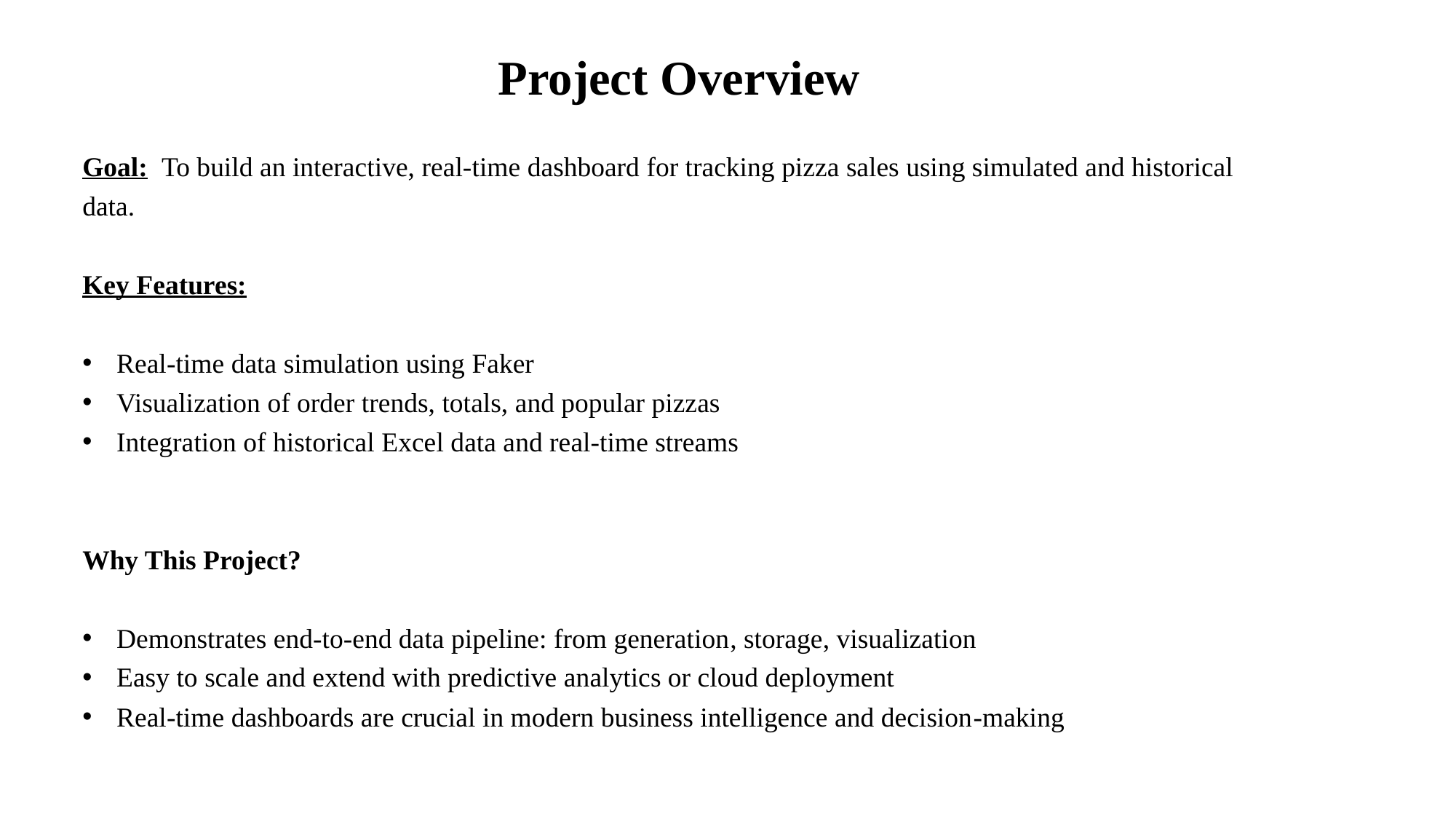

# Project Overview
Goal:  To build an interactive, real-time dashboard for tracking pizza sales using simulated and historical data.

Key Features:

Real-time data simulation using Faker
Visualization of order trends, totals, and popular pizzas
Integration of historical Excel data and real-time streams

Why This Project?

Demonstrates end-to-end data pipeline: from generation, storage, visualization
Easy to scale and extend with predictive analytics or cloud deployment
Real-time dashboards are crucial in modern business intelligence and decision-making